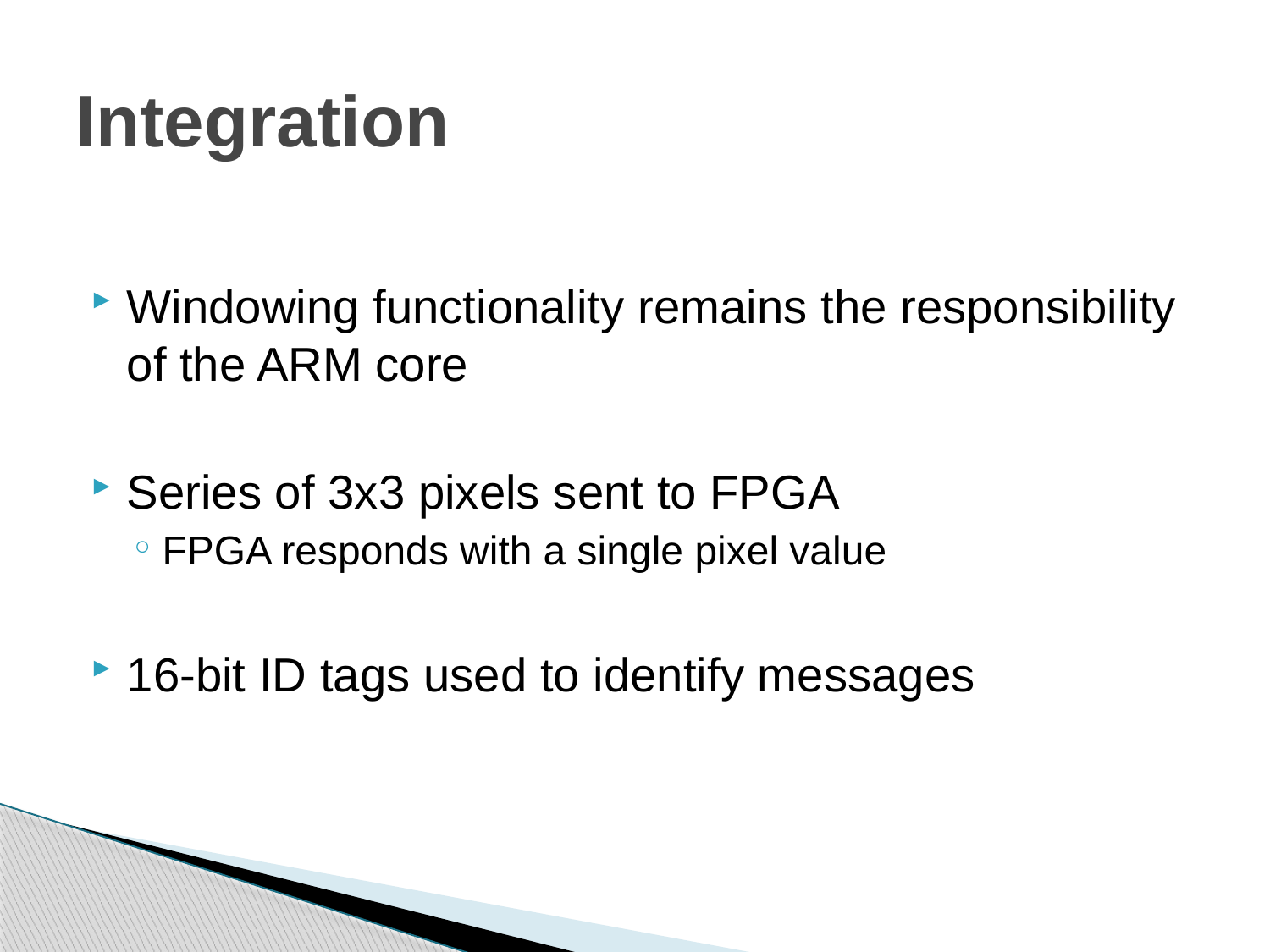

# Integration

Windowing functionality remains the responsibility of the ARM core

Series of 3x3 pixels sent to FPGA
FPGA responds with a single pixel value

16-bit ID tags used to identify messages